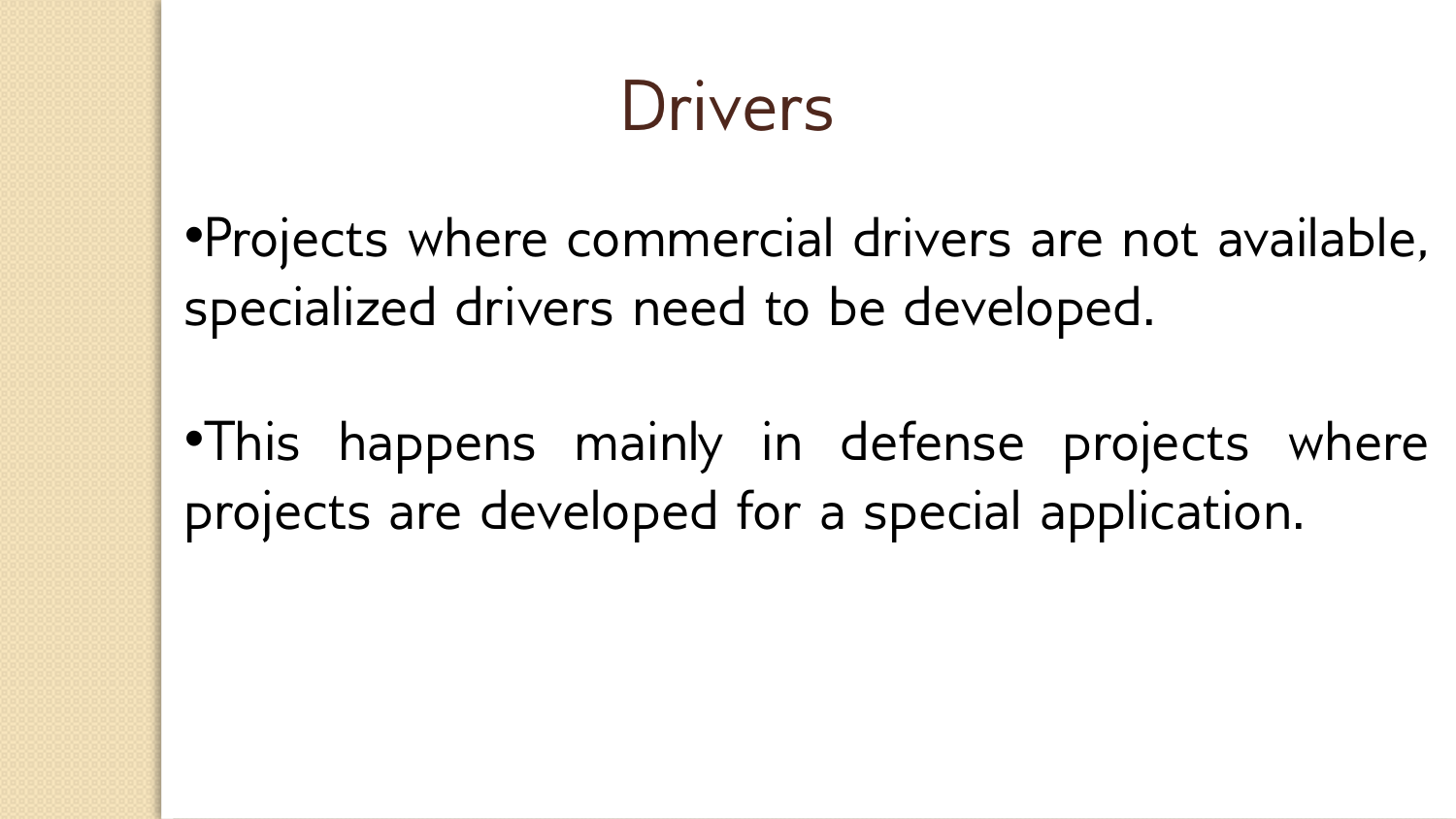

Drivers
Projects where commercial drivers are not available, specialized drivers need to be developed.

This happens mainly in defense projects where projects are developed for a special application.